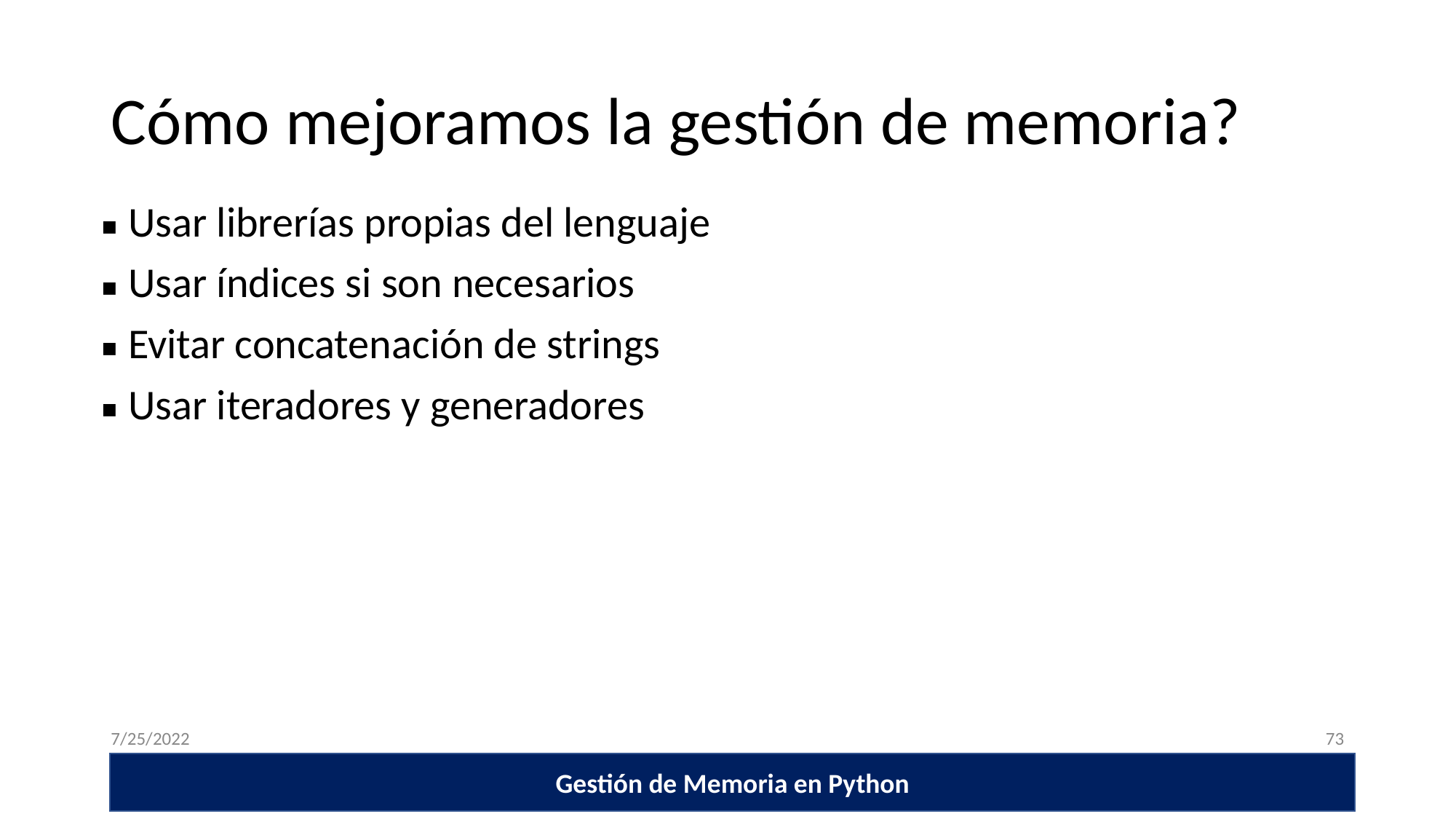

# Cómo mejoramos la gestión de memoria?
Usar librerías propias del lenguaje
Usar índices si son necesarios
Evitar concatenación de strings
Usar iteradores y generadores

7/25/2022
73
Gestión de Memoria en Python